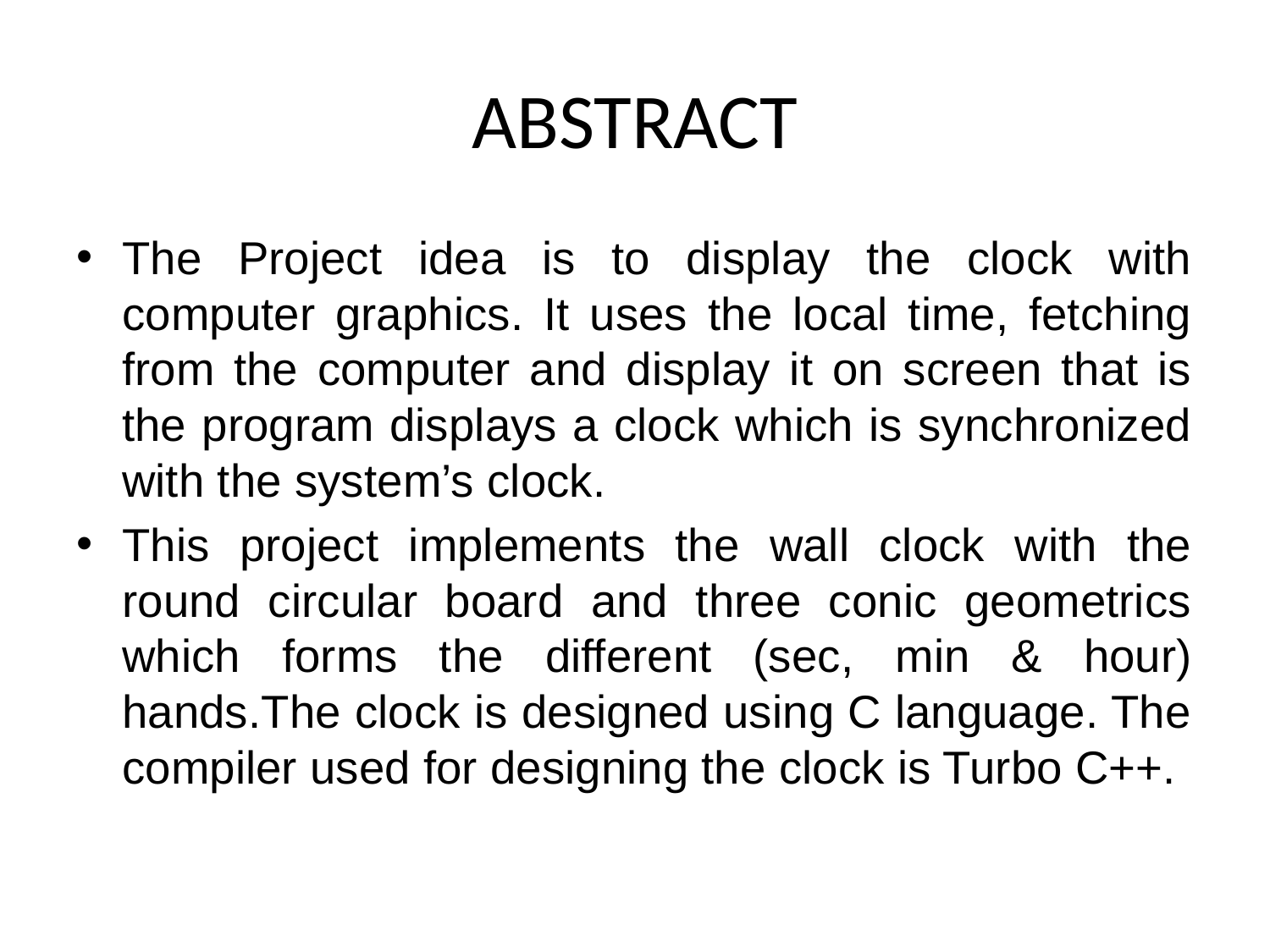

# ABSTRACT
The Project idea is to display the clock with computer graphics. It uses the local time, fetching from the computer and display it on screen that is the program displays a clock which is synchronized with the system’s clock.
This project implements the wall clock with the round circular board and three conic geometrics which forms the different (sec, min & hour) hands.The clock is designed using C language. The compiler used for designing the clock is Turbo C++.